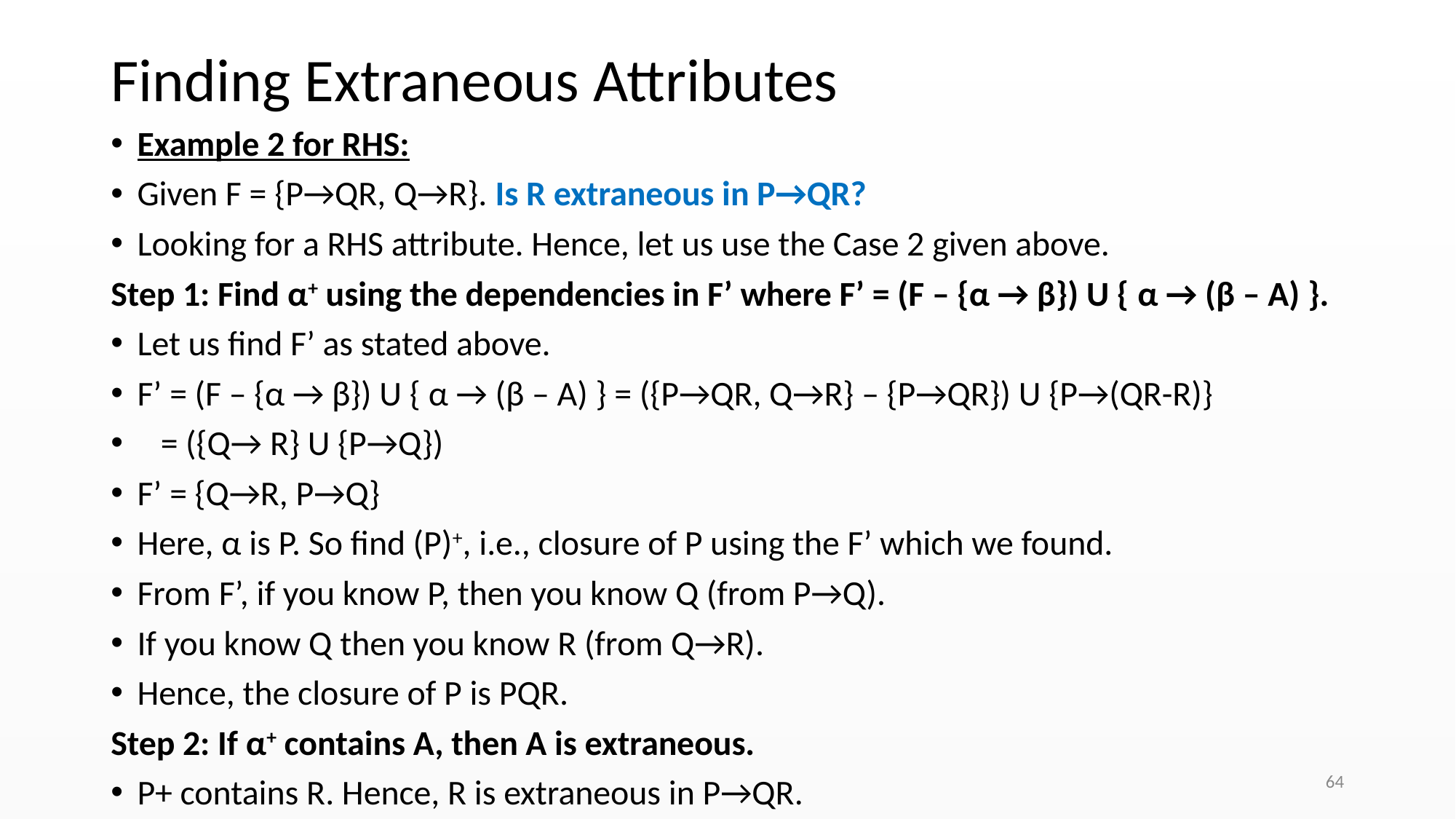

# Finding Extraneous Attributes
Example 2 for RHS:
Given F = {P→QR, Q→R}. Is R extraneous in P→QR?
Looking for a RHS attribute. Hence, let us use the Case 2 given above.
Step 1: Find α+ using the dependencies in F’ where F’ = (F – {α → β}) U { α → (β – A) }.
Let us find F’ as stated above.
F’ = (F – {α → β}) U { α → (β – A) } = ({P→QR, Q→R} – {P→QR}) U {P→(QR-R)}
   = ({Q→ R} U {P→Q})
F’ = {Q→R, P→Q}
Here, α is P. So find (P)+, i.e., closure of P using the F’ which we found.
From F’, if you know P, then you know Q (from P→Q).
If you know Q then you know R (from Q→R).
Hence, the closure of P is PQR.
Step 2: If α+ contains A, then A is extraneous.
P+ contains R. Hence, R is extraneous in P→QR.
64